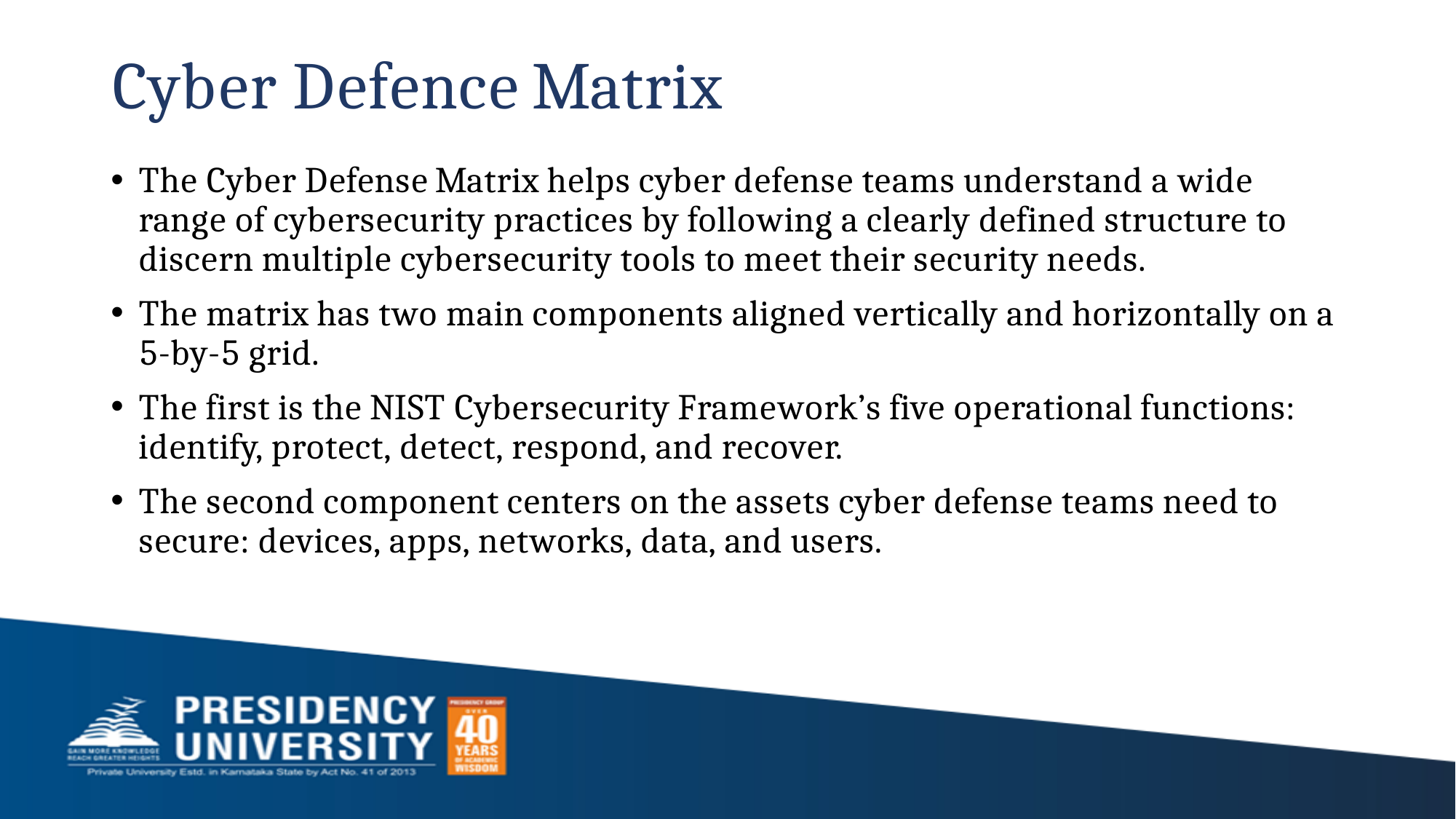

# Cyber Defence Matrix
The Cyber Defense Matrix helps cyber defense teams understand a wide range of cybersecurity practices by following a clearly defined structure to discern multiple cybersecurity tools to meet their security needs.
The matrix has two main components aligned vertically and horizontally on a 5-by-5 grid.
The first is the NIST Cybersecurity Framework’s five operational functions: identify, protect, detect, respond, and recover.
The second component centers on the assets cyber defense teams need to secure: devices, apps, networks, data, and users.